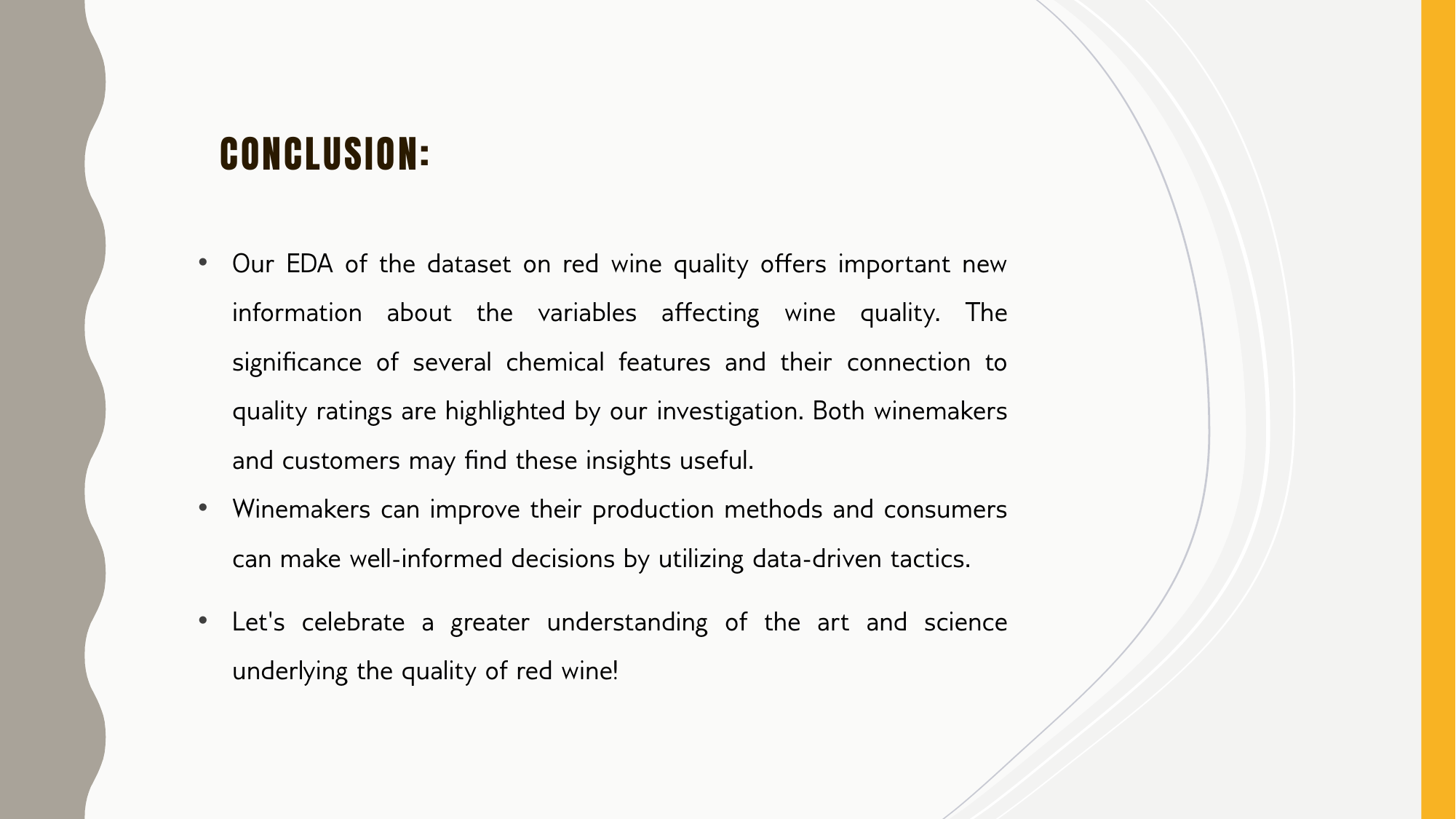

# Conclusion:
Our EDA of the dataset on red wine quality offers important new information about the variables affecting wine quality. The significance of several chemical features and their connection to quality ratings are highlighted by our investigation. Both winemakers and customers may find these insights useful.
Winemakers can improve their production methods and consumers can make well-informed decisions by utilizing data-driven tactics.
Let's celebrate a greater understanding of the art and science underlying the quality of red wine!